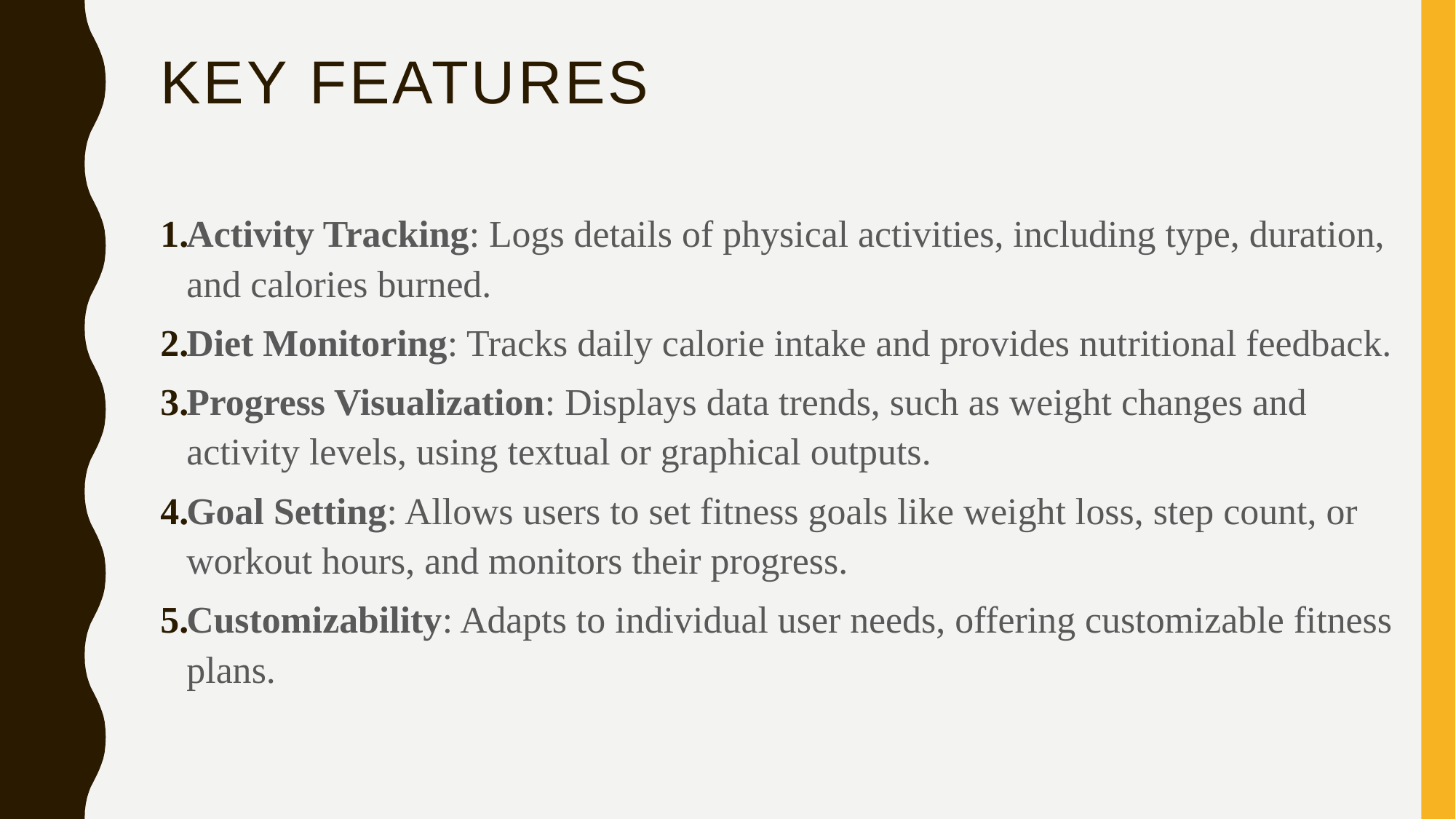

# Key features

Activity Tracking: Logs details of physical activities, including type, duration, and calories burned.
Diet Monitoring: Tracks daily calorie intake and provides nutritional feedback.
Progress Visualization: Displays data trends, such as weight changes and activity levels, using textual or graphical outputs.
Goal Setting: Allows users to set fitness goals like weight loss, step count, or workout hours, and monitors their progress.
Customizability: Adapts to individual user needs, offering customizable fitness plans.